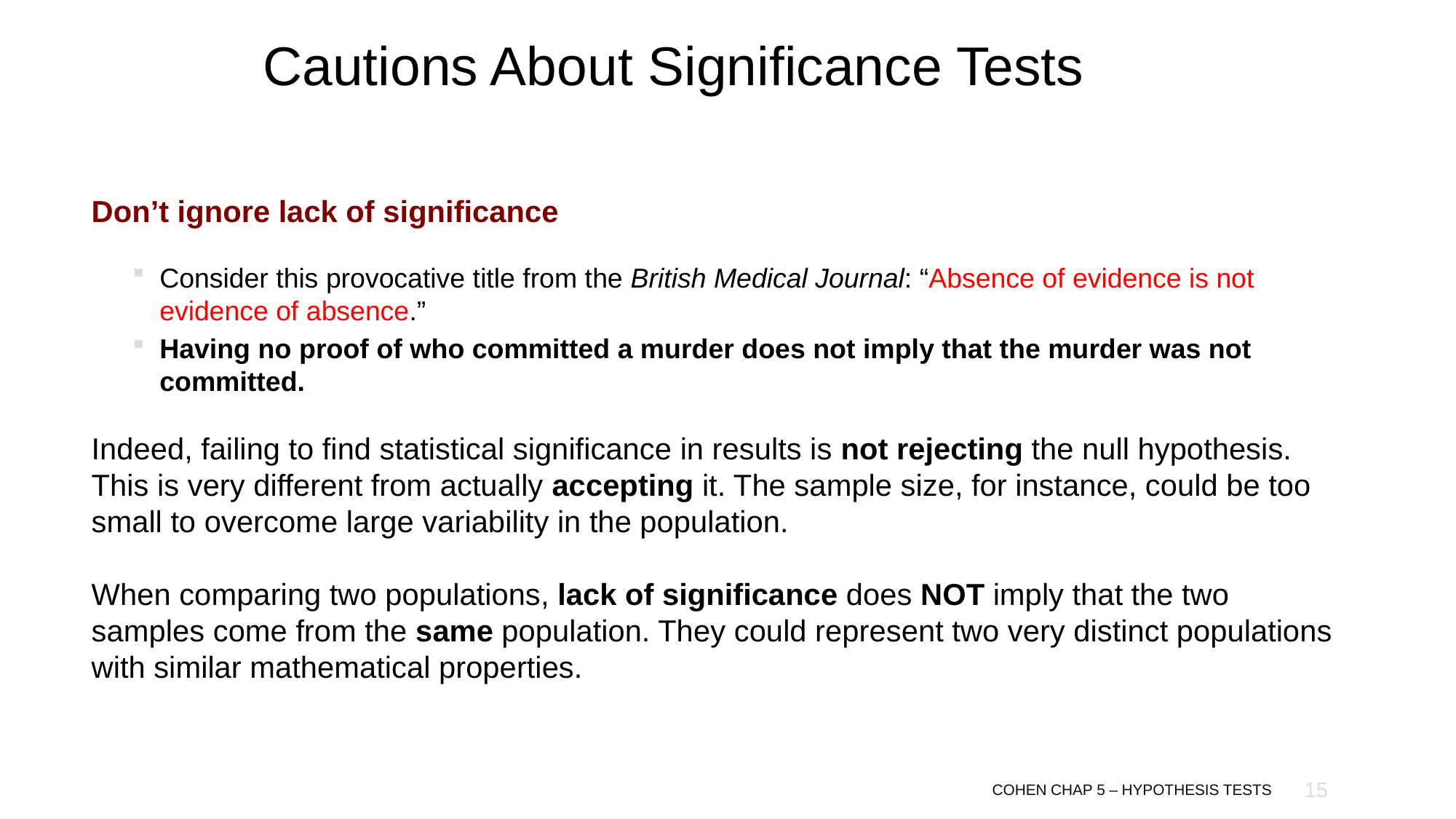

Cautions About Significance Tests
Don’t ignore lack of significance

Consider this provocative title from the British Medical Journal: “Absence of evidence is not evidence of absence.”
Having no proof of who committed a murder does not imply that the murder was not committed.

Indeed, failing to find statistical significance in results is not rejecting the null hypothesis. This is very different from actually accepting it. The sample size, for instance, could be too small to overcome large variability in the population.

When comparing two populations, lack of significance does NOT imply that the two samples come from the same population. They could represent two very distinct populations with similar mathematical properties.
15
Cohen Chap 5 – Hypothesis tests